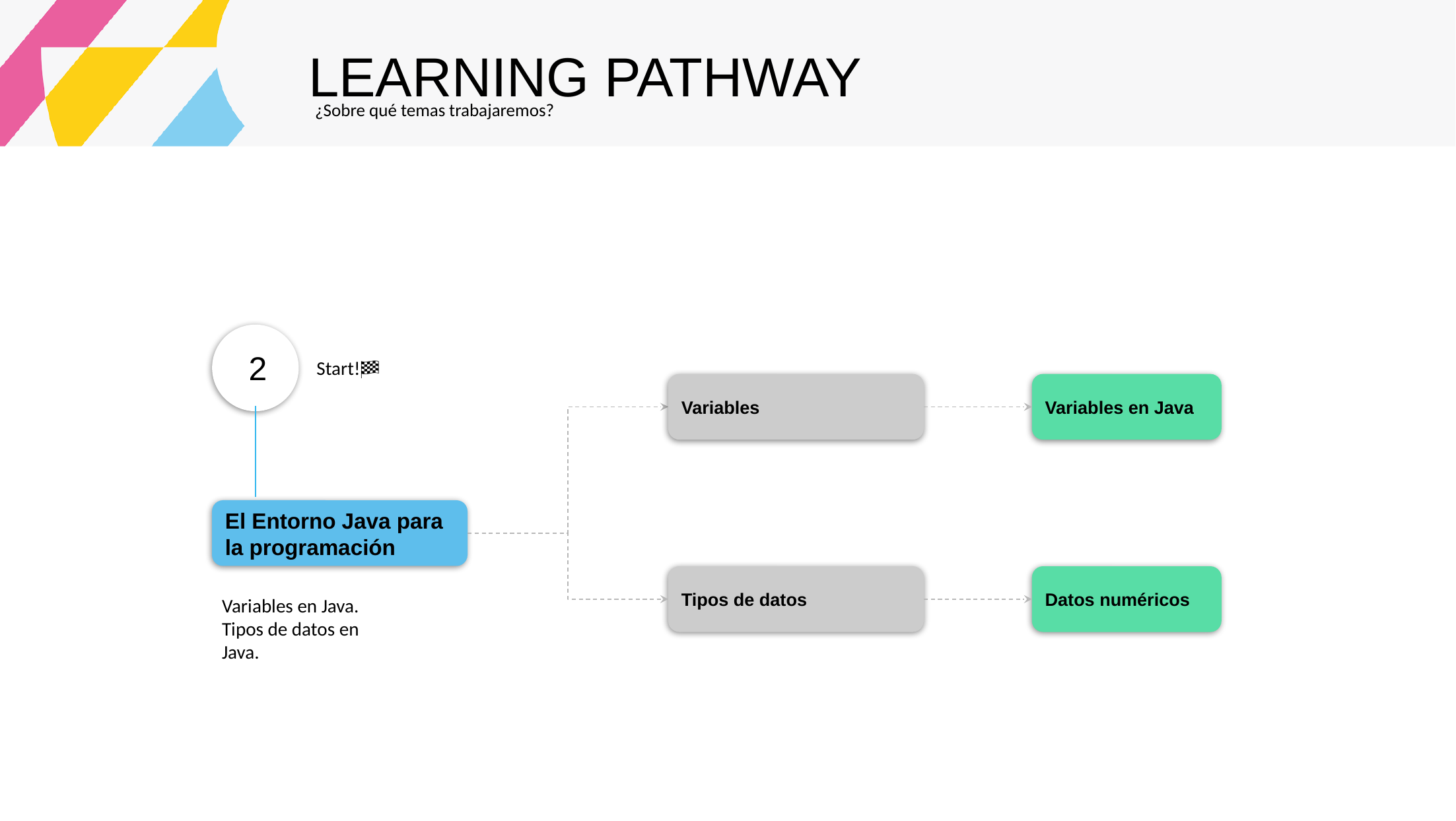

LEARNING PATHWAY
¿Sobre qué temas trabajaremos?

  2
Start!🏁
Variables en Java
Variables
El Entorno Java para la programación
Datos numéricos
Tipos de datos
Variables en Java.
Tipos de datos en Java.